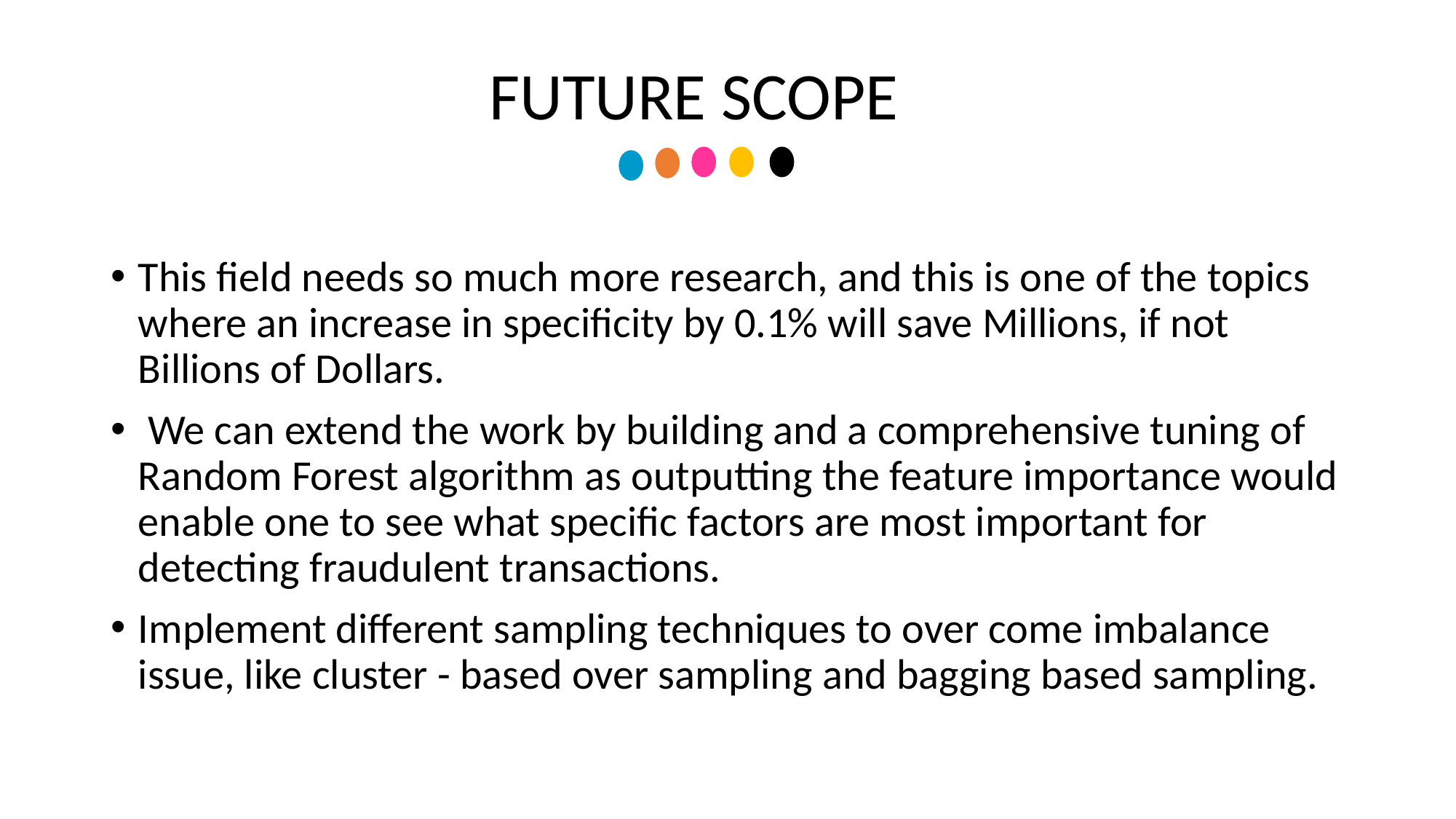

# FUTURE SCOPE

This field needs so much more research, and this is one of the topics where an increase in specificity by 0.1% will save Millions, if not Billions of Dollars.
 We can extend the work by building and a comprehensive tuning of Random Forest algorithm as outputting the feature importance would enable one to see what specific factors are most important for detecting fraudulent transactions.
Implement different sampling techniques to over come imbalance issue, like cluster - based over sampling and bagging based sampling.